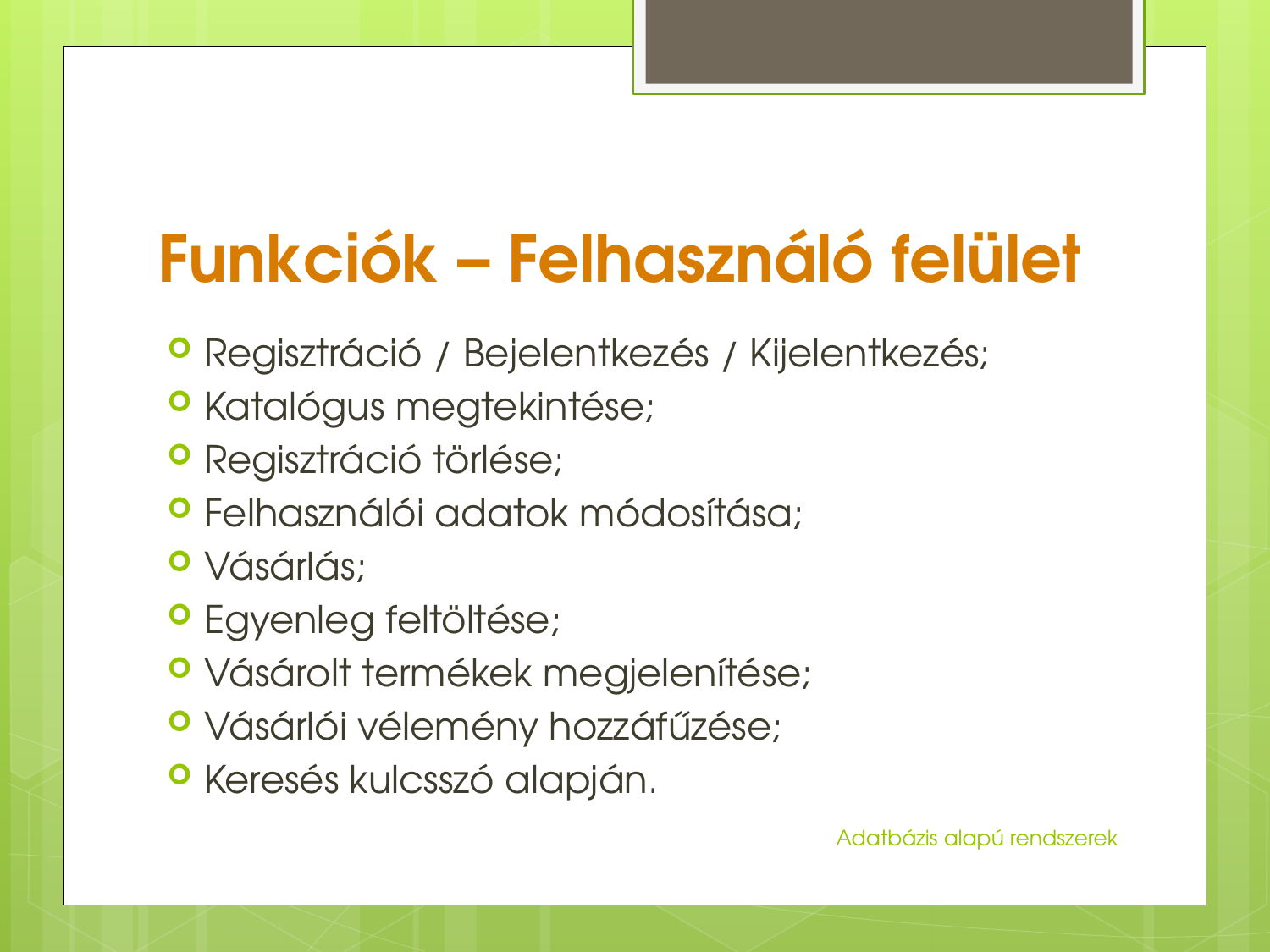

# Funkciók – Felhasználó felület
Regisztráció / Bejelentkezés / Kijelentkezés;
Katalógus megtekintése;
Regisztráció törlése;
Felhasználói adatok módosítása;
Vásárlás;
Egyenleg feltöltése;
Vásárolt termékek megjelenítése;
Vásárlói vélemény hozzáfűzése;
Keresés kulcsszó alapján.
Adatbázis alapú rendszerek